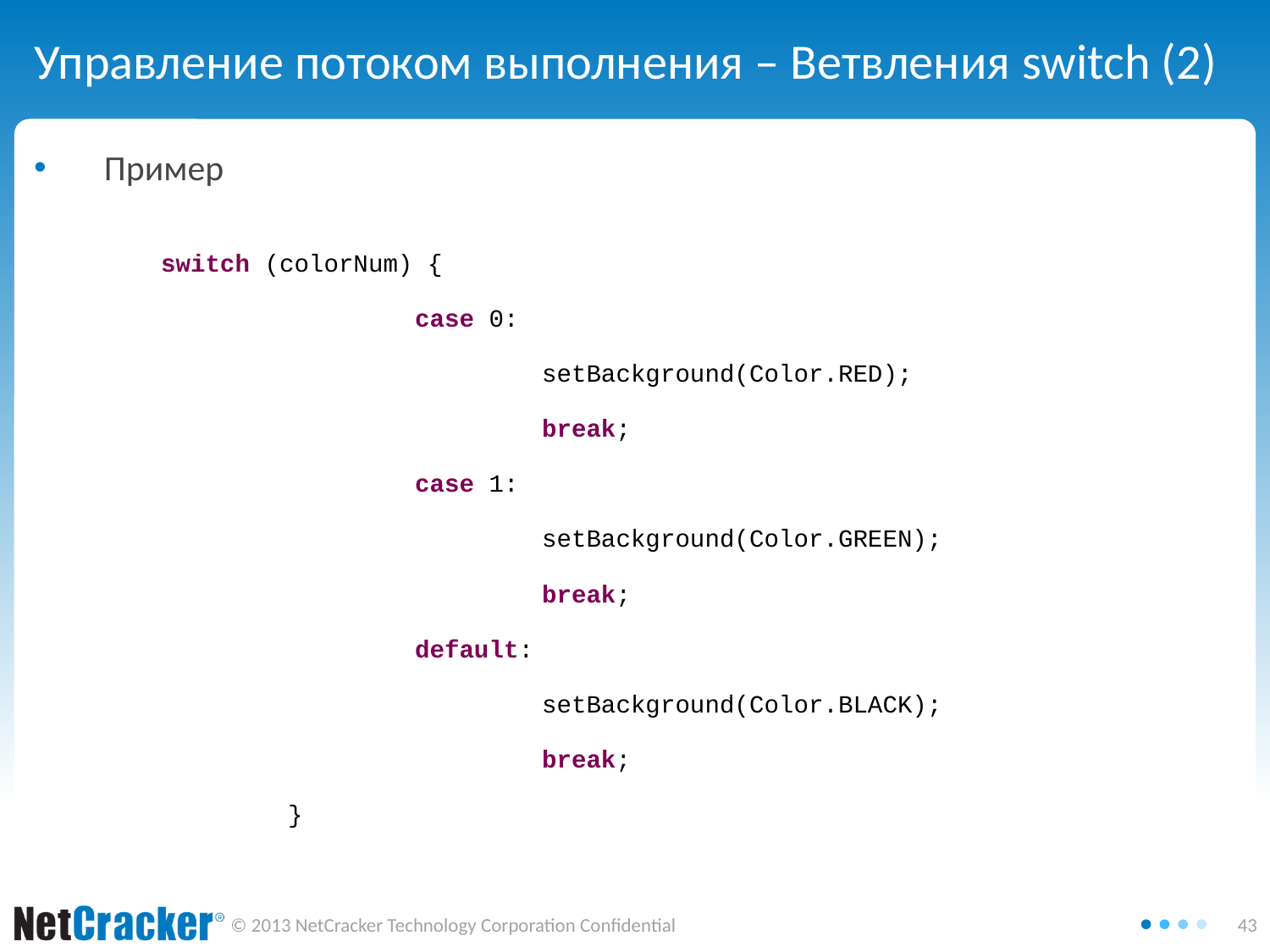

# Управление потоком выполнения – Ветвления switch (2)
	Пример
	switch (colorNum) {
			case 0:
				setBackground(Color.RED);
				break;
			case 1:
				setBackground(Color.GREEN);
				break;
			default:
				setBackground(Color.BLACK);
				break;
		}